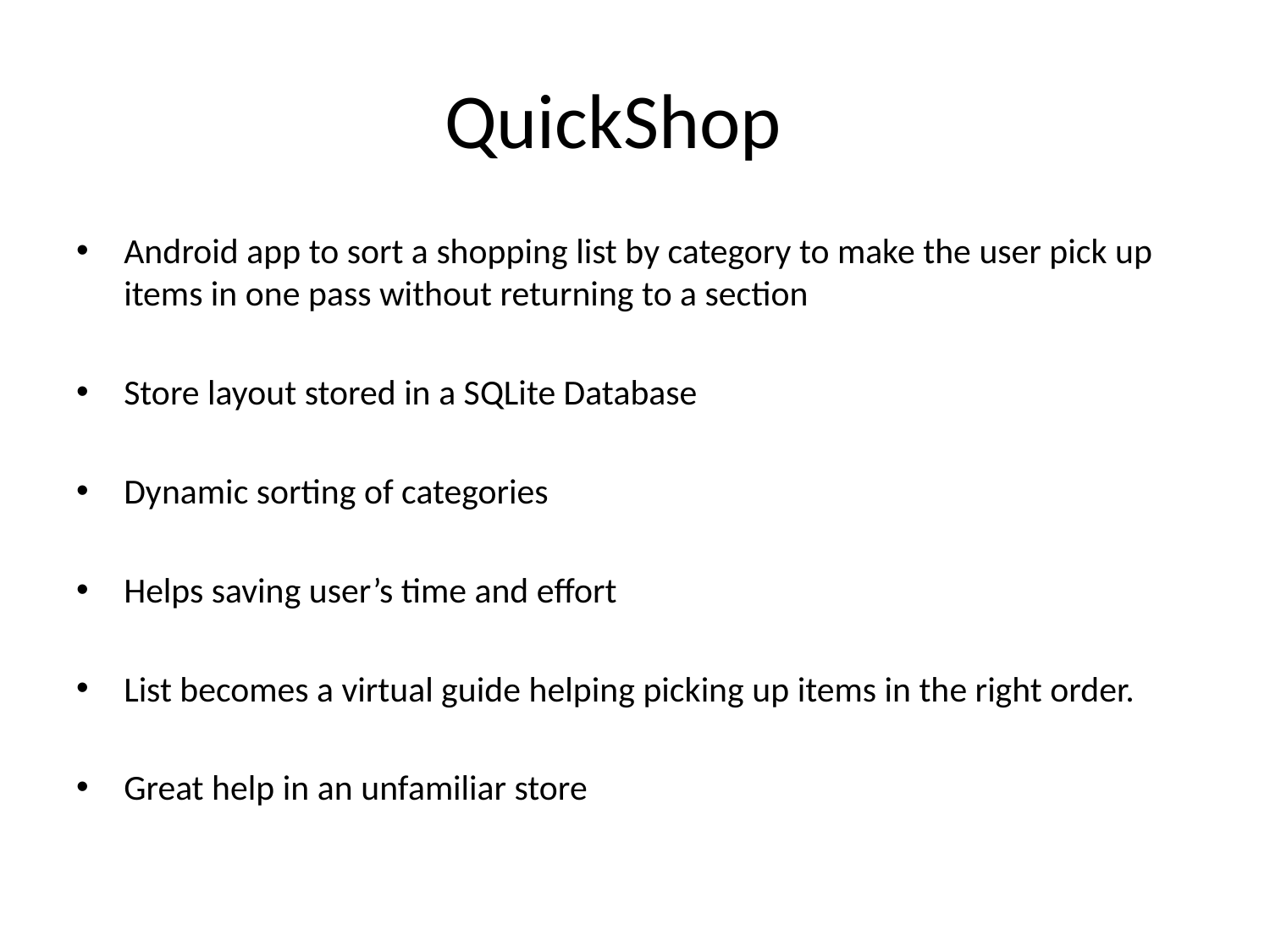

# QuickShop
Android app to sort a shopping list by category to make the user pick up items in one pass without returning to a section

Store layout stored in a SQLite Database

Dynamic sorting of categories

Helps saving user’s time and effort

List becomes a virtual guide helping picking up items in the right order.

Great help in an unfamiliar store